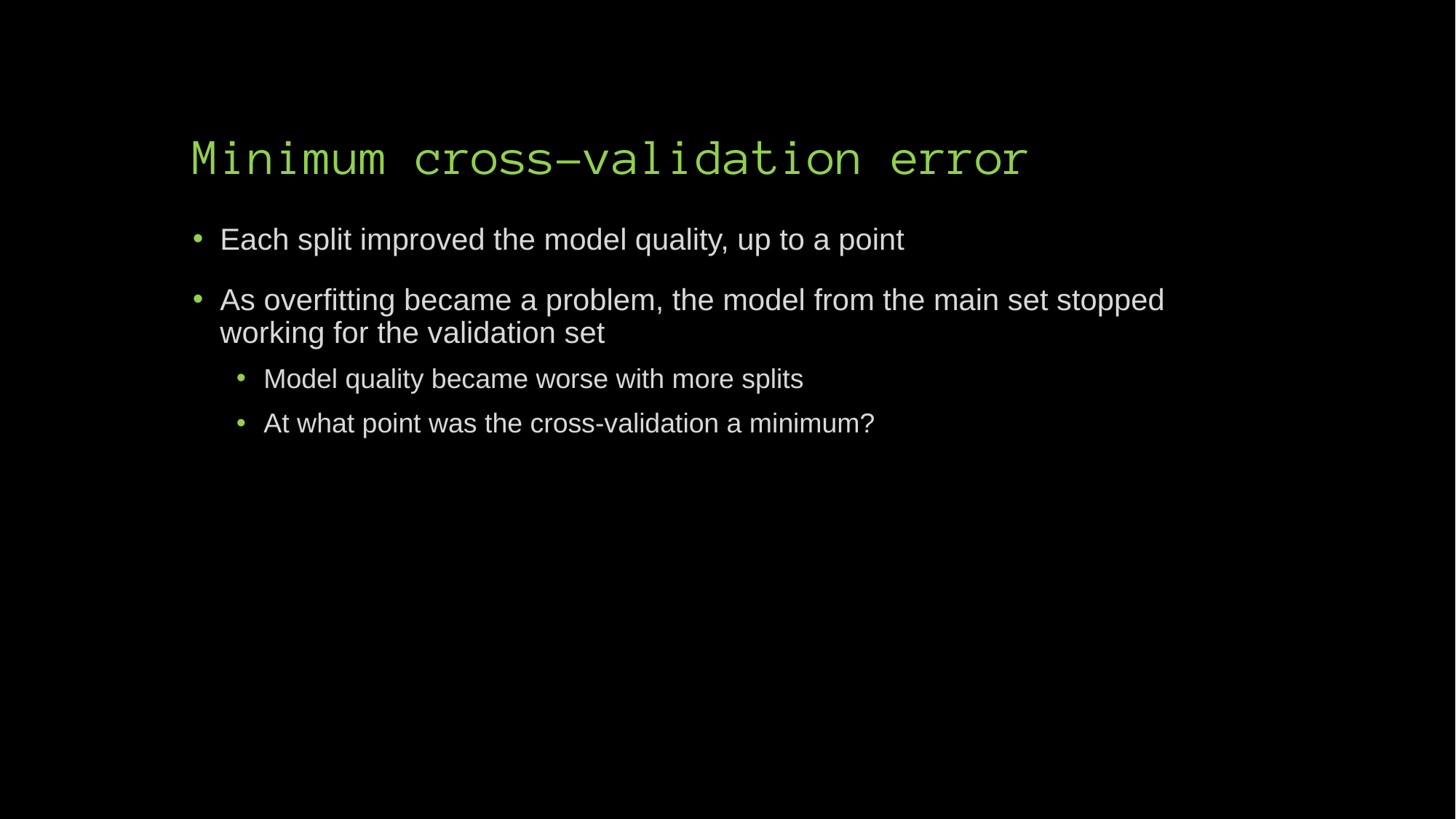

# Minimum cross-validation error
Each split improved the model quality, up to a point
As overfitting became a problem, the model from the main set stopped working for the validation set
Model quality became worse with more splits
At what point was the cross-validation a minimum?